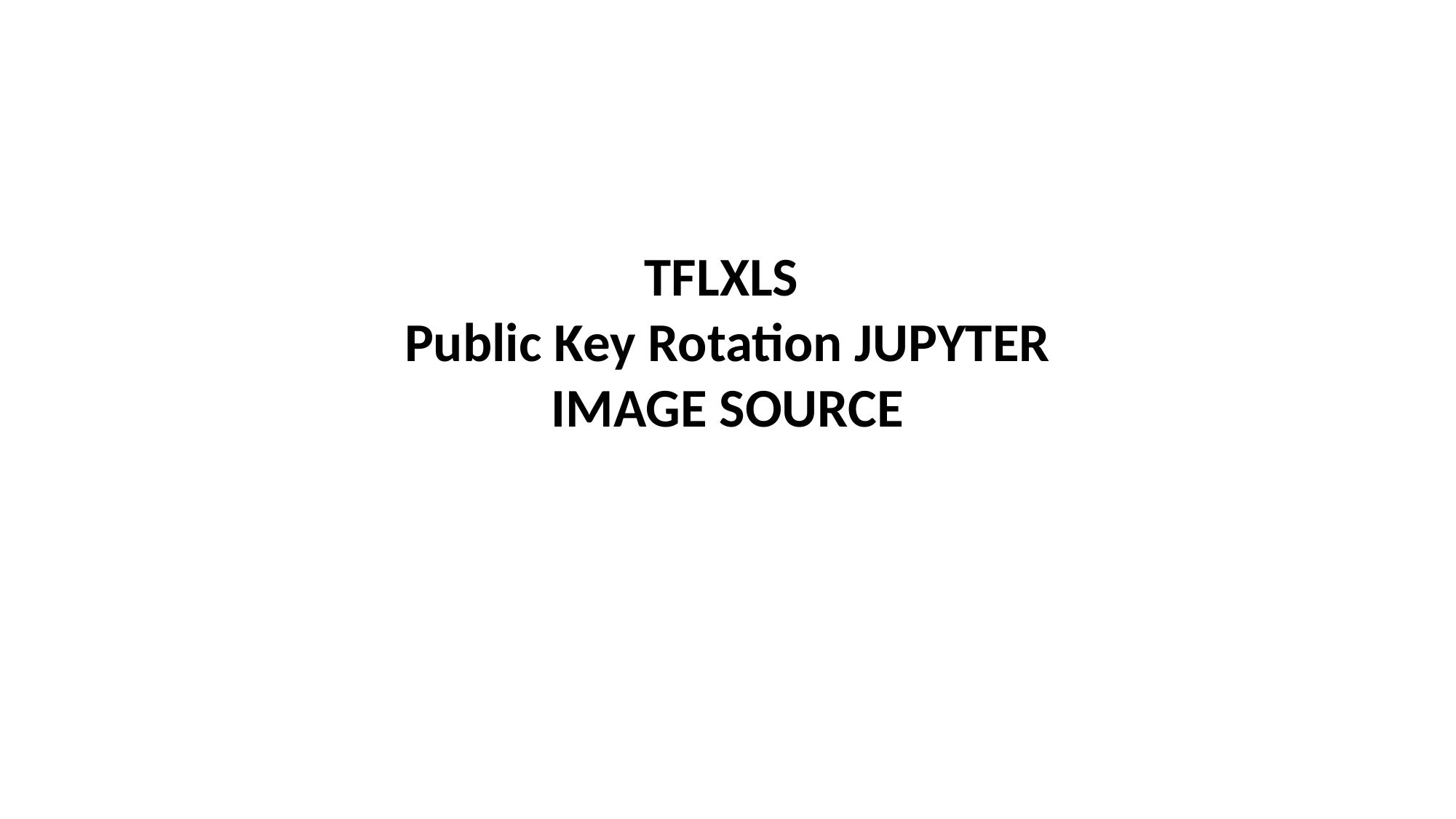

TFLXLS
Public Key Rotation JUPYTER IMAGE SOURCE